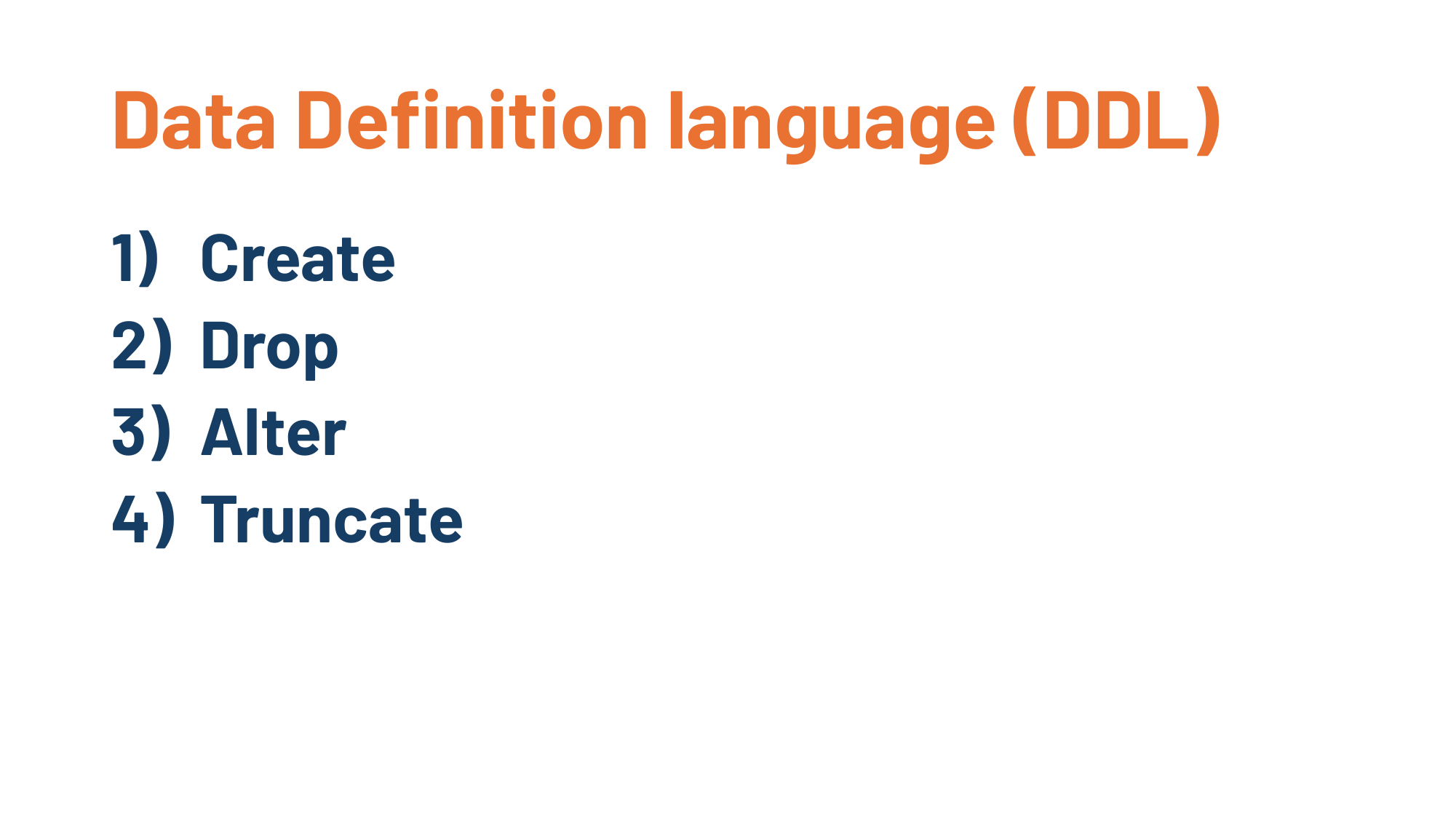

# Data Definition language (DDL)
Create
Drop
Alter
Truncate